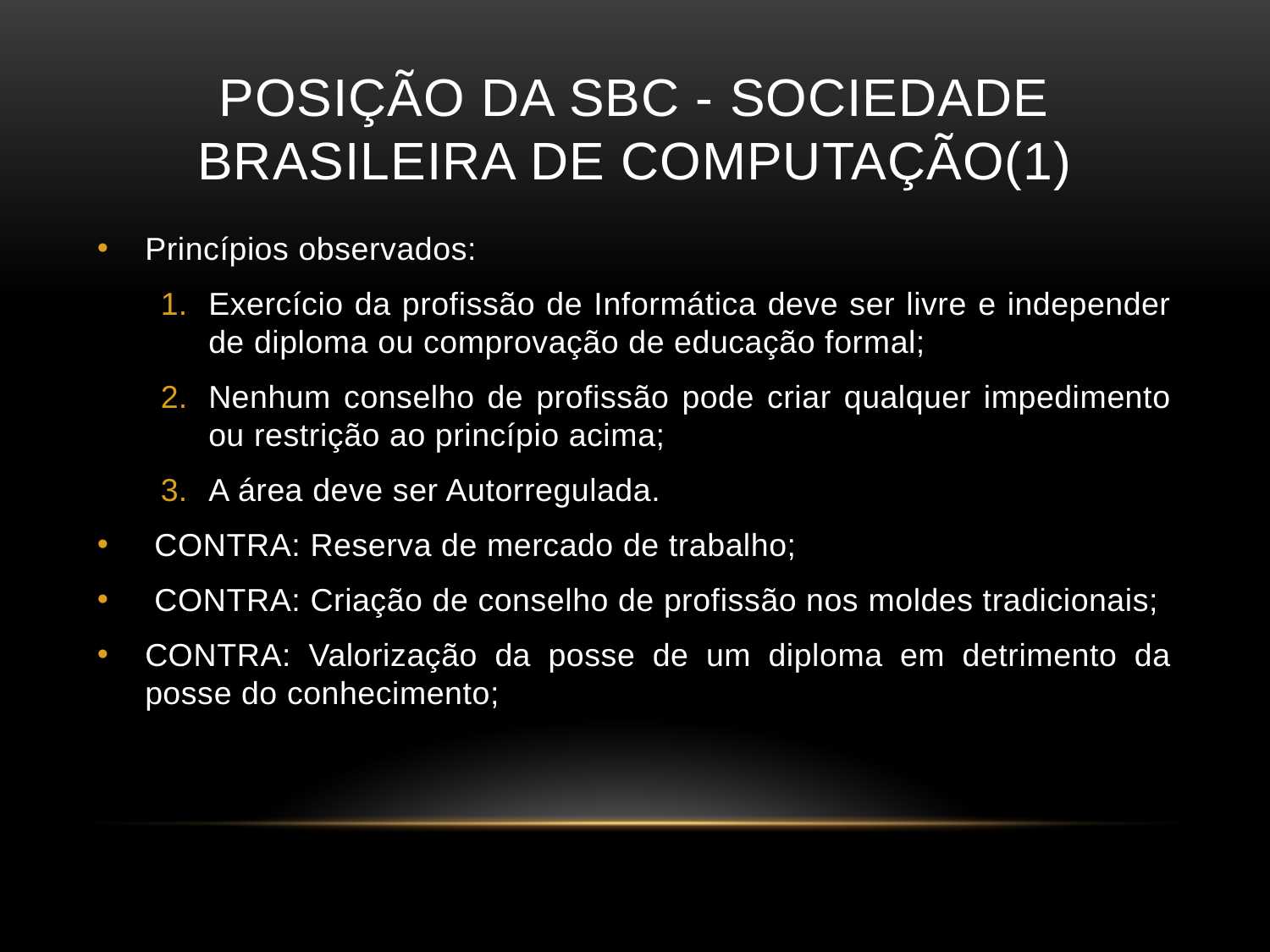

# Posição da SBC - Sociedade Brasileira de Computação(1)
Princípios observados:
Exercício da profissão de Informática deve ser livre e independer de diploma ou comprovação de educação formal;
Nenhum conselho de profissão pode criar qualquer impedimento ou restrição ao princípio acima;
A área deve ser Autorregulada.
 CONTRA: Reserva de mercado de trabalho;
 CONTRA: Criação de conselho de profissão nos moldes tradicionais;
CONTRA: Valorização da posse de um diploma em detrimento da posse do conhecimento;